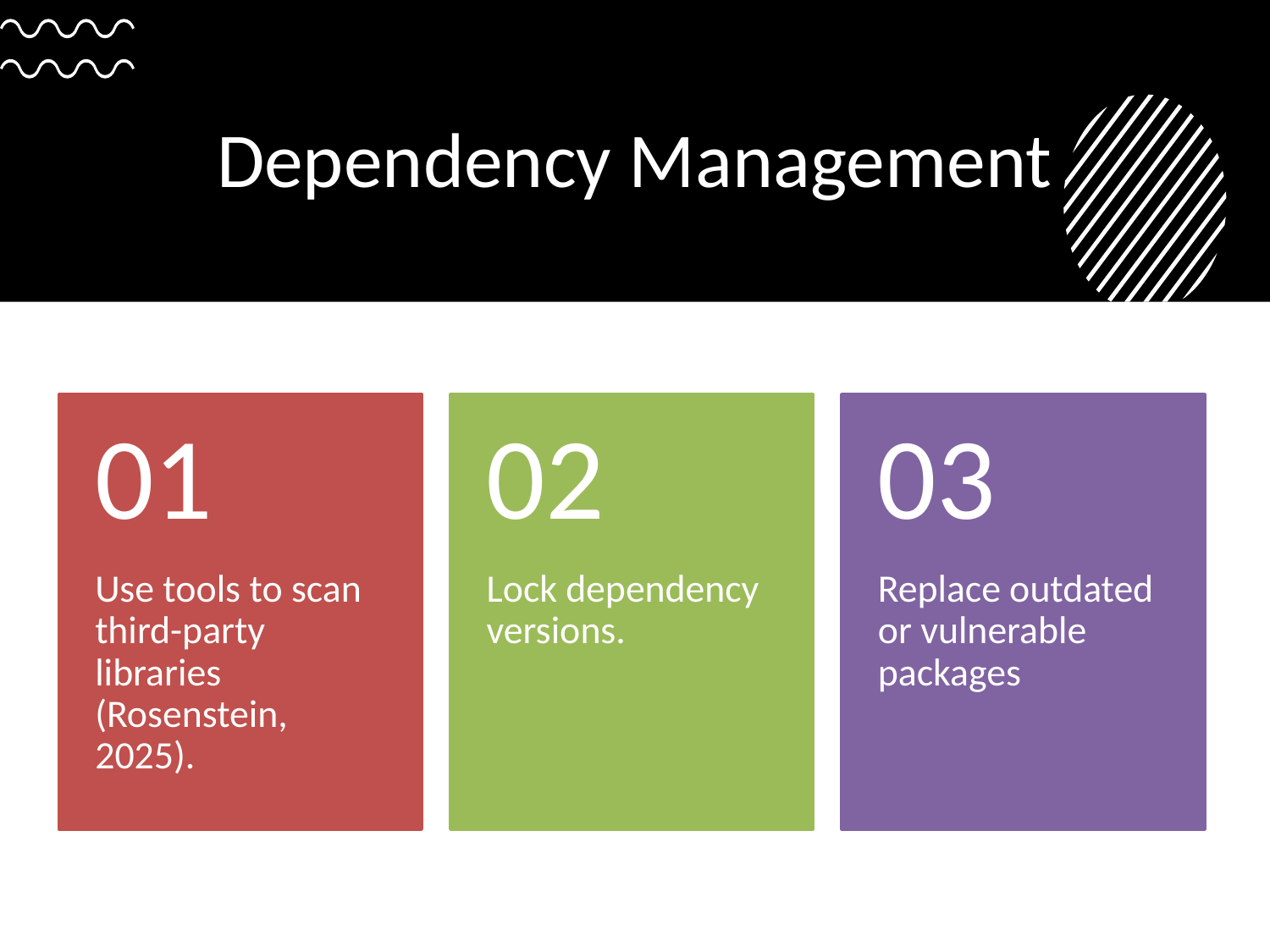

# Dependency Management

Use tools to scan third-party libraries (Rosenstein, 2025).
01
Lock dependency versions.
02
Replace outdated or vulnerable packages
03